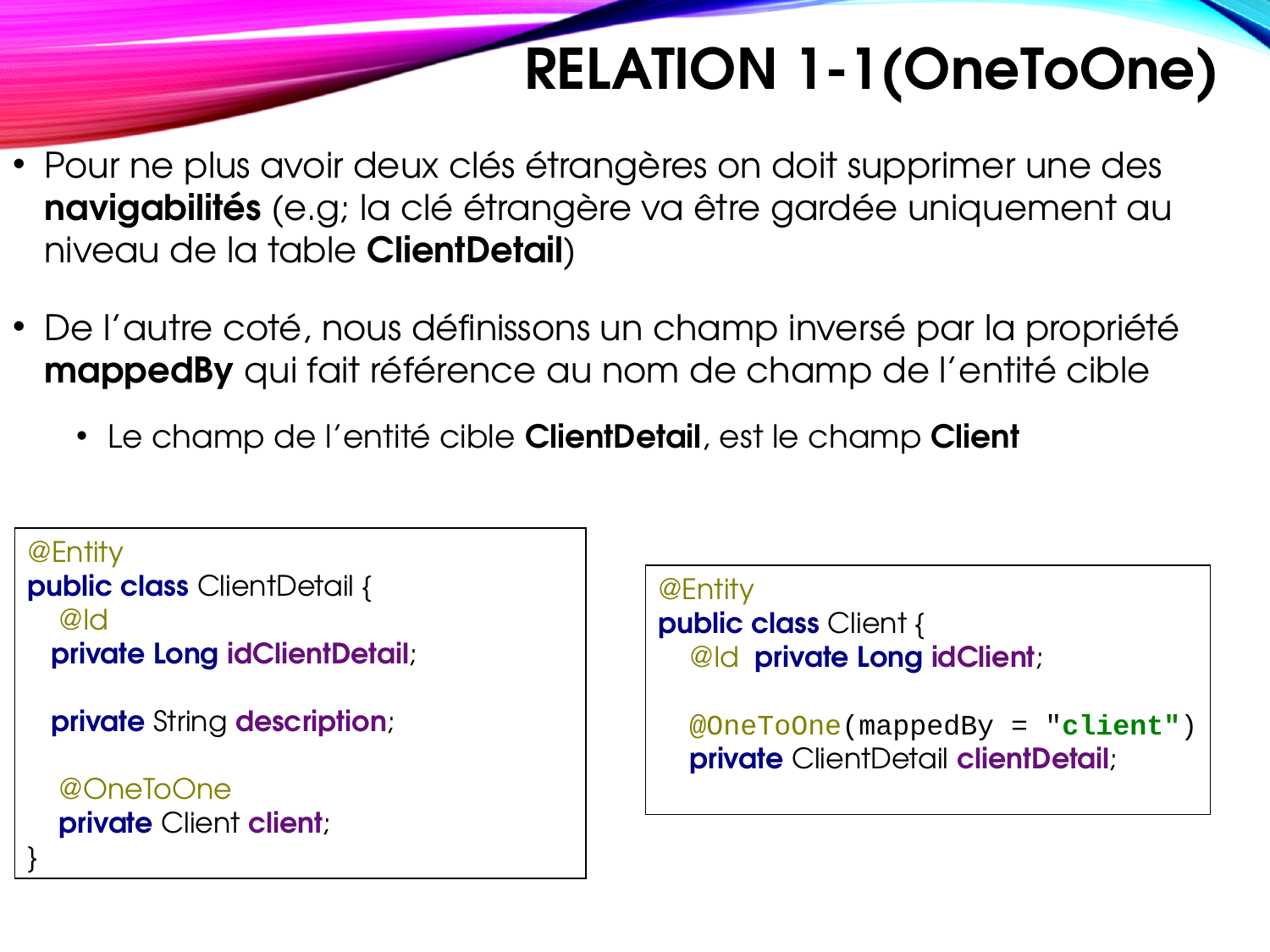

# Relation 1-1(OneToone)
Pour ne plus avoir deux clés étrangères on doit supprimer une des navigabilités (e.g; la clé étrangère va être gardée uniquement au niveau de la table ClientDetail)
De l’autre coté, nous définissons un champ inversé par la propriété mappedBy qui fait référence au nom de champ de l’entité cible
Le champ de l’entité cible ClientDetail, est le champ Client
@Entity
public class ClientDetail {
    @Id
   private Long idClientDetail;
   private String description;
    @OneToOne
    private Client client;
}
@Entity
public class Client {
    @Id  private Long idClient;
    @OneToOne(mappedBy = "client")
    private ClientDetail clientDetail;